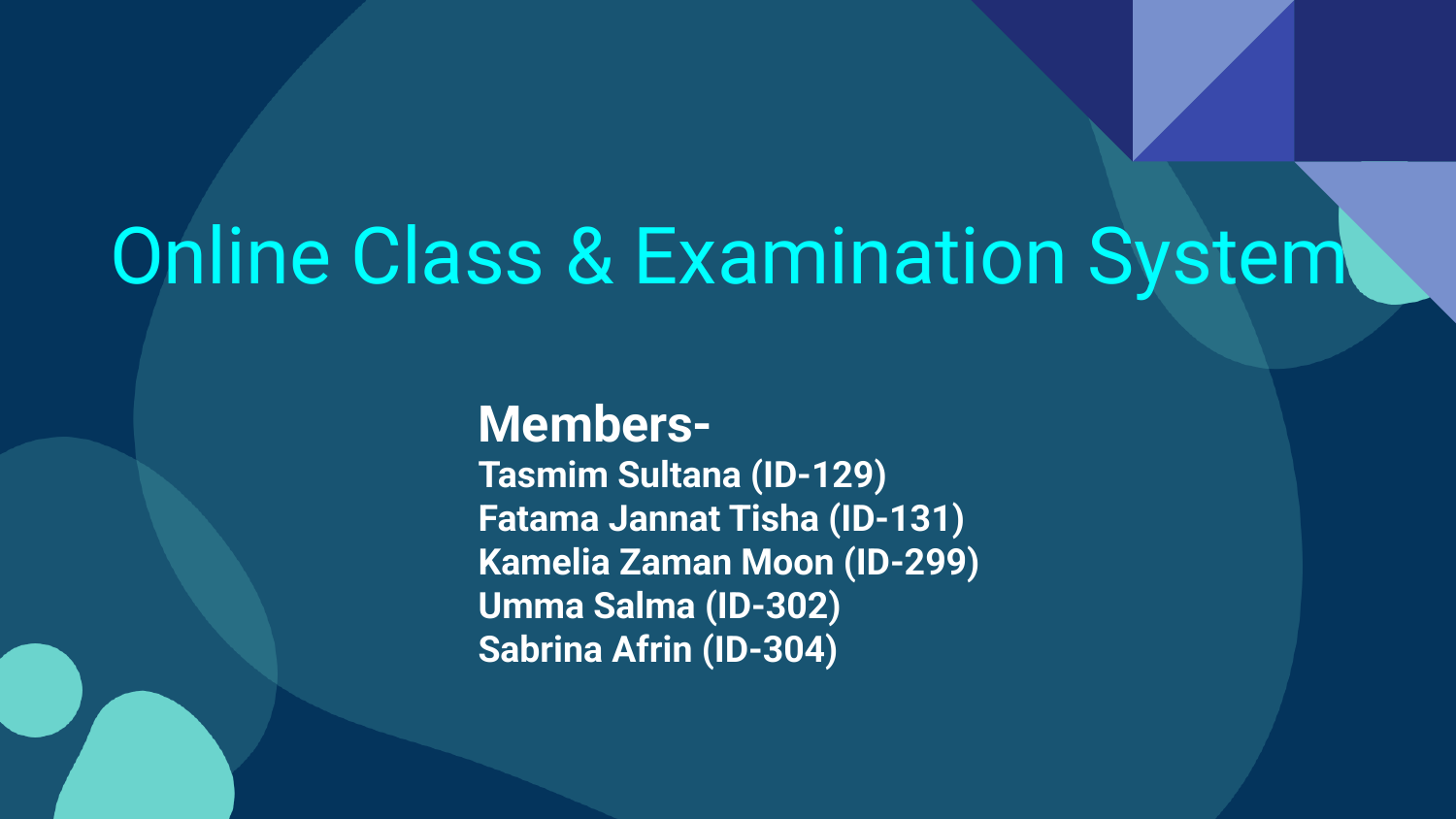

# Online Class & Examination System
Members-
Tasmim Sultana (ID-129)
Fatama Jannat Tisha (ID-131)
Kamelia Zaman Moon (ID-299)
Umma Salma (ID-302)
Sabrina Afrin (ID-304)